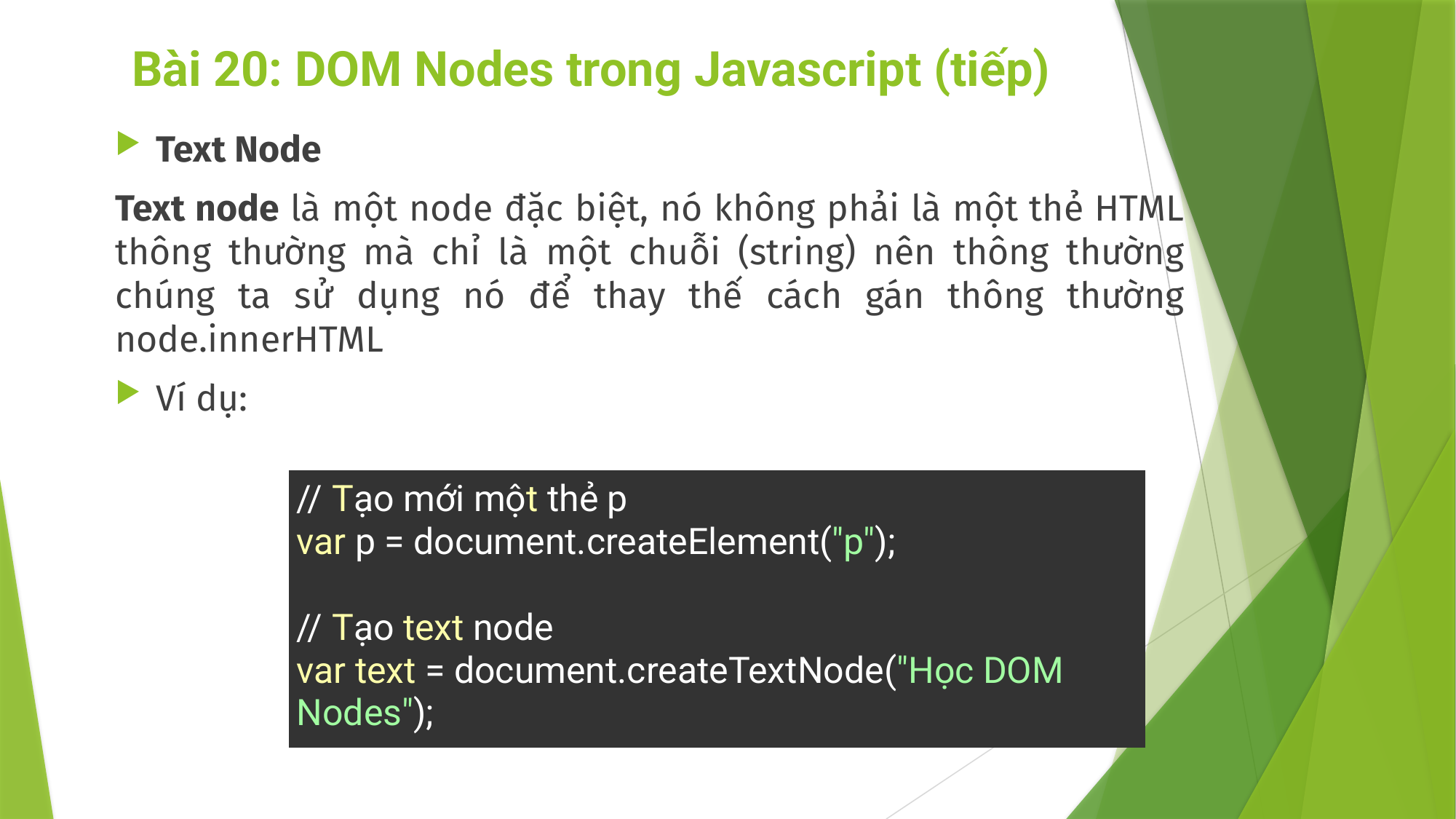

# Bài 20: DOM Nodes trong Javascript (tiếp)
Text Node
Text node là một node đặc biệt, nó không phải là một thẻ HTML thông thường mà chỉ là một chuỗi (string) nên thông thường chúng ta sử dụng nó để thay thế cách gán thông thường node.innerHTML
Ví dụ:

| // Tạo mới một thẻ p var p = document.createElement("p"); // Tạo text node var text = document.createTextNode("Học DOM Nodes"); |
| --- |